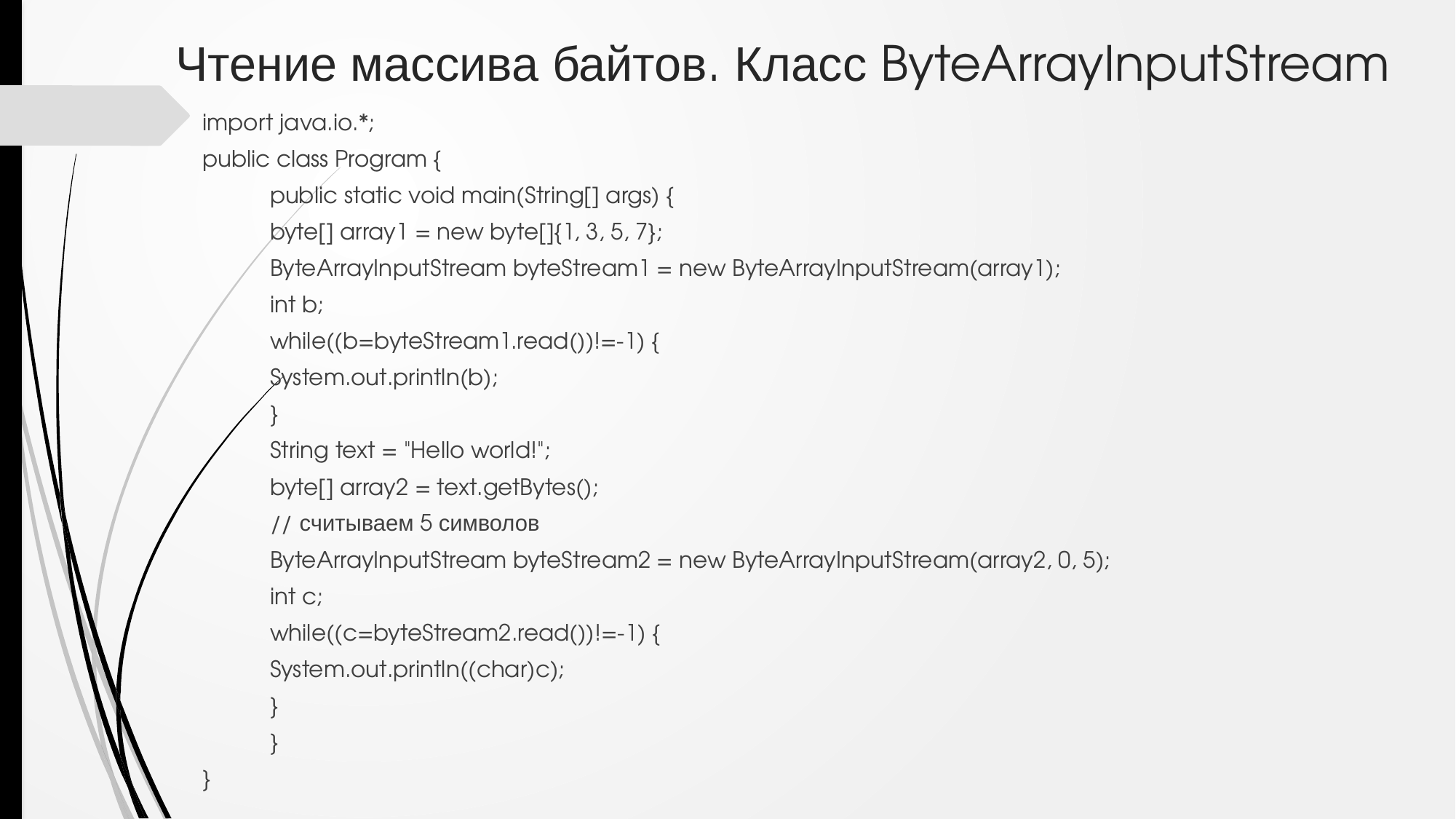

# Чтение массива байтов. Класс ByteArrayInputStream
import java.io.*;
public class Program {
	public static void main(String[] args) {
		byte[] array1 = new byte[]{1, 3, 5, 7};
		ByteArrayInputStream byteStream1 = new ByteArrayInputStream(array1);
		int b;
		while((b=byteStream1.read())!=-1) {
			System.out.println(b);
		}
		String text = "Hello world!";
		byte[] array2 = text.getBytes();
		// считываем 5 символов
		ByteArrayInputStream byteStream2 = new ByteArrayInputStream(array2, 0, 5);
		int c;
		while((c=byteStream2.read())!=-1) {
			System.out.println((char)c);
		}
	}
}